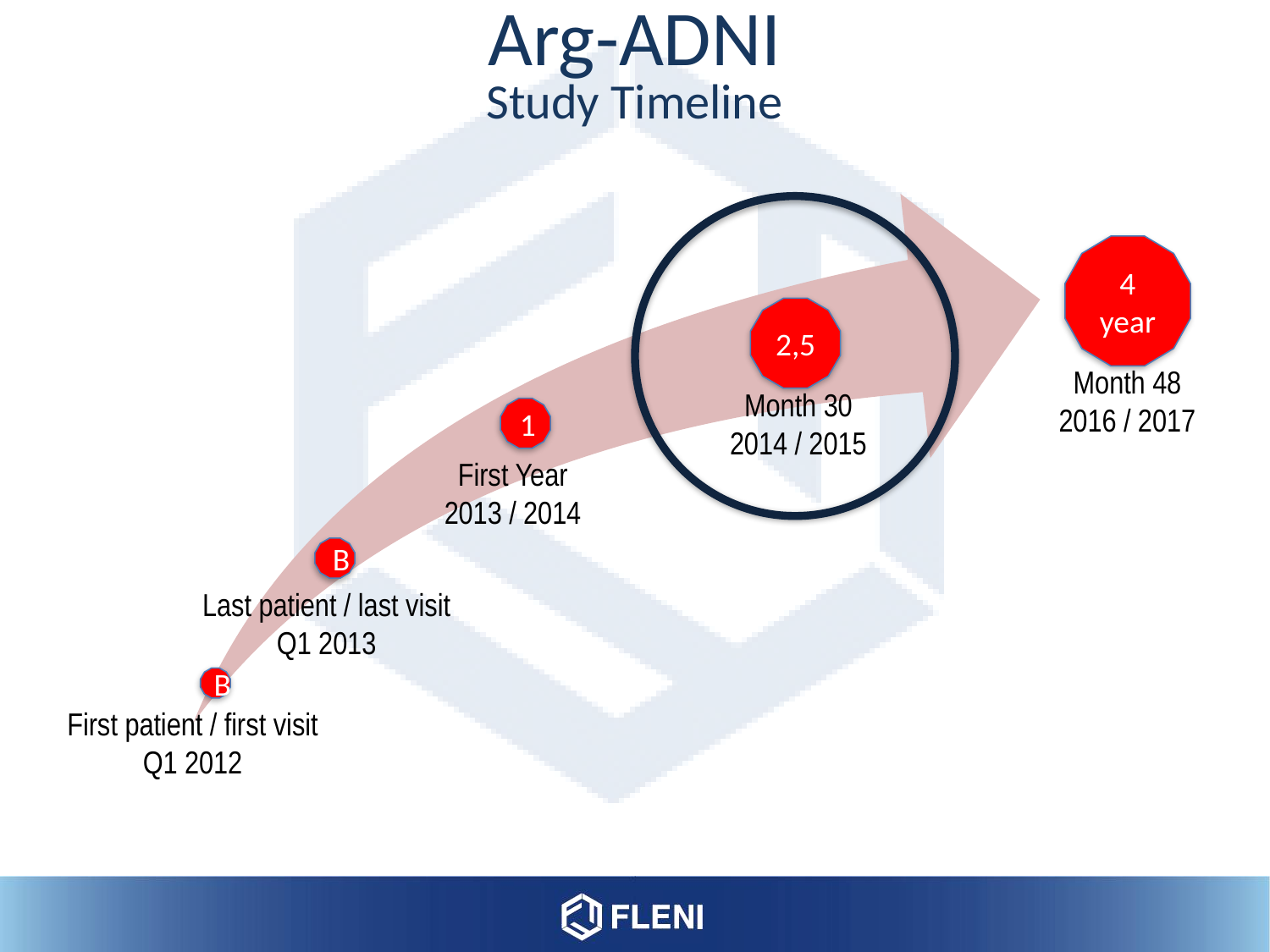

Arg-ADNI
Study Timeline

4 year
2,5
Month 48
2016 / 2017
Month 30
2014 / 2015
1
First Year
2013 / 2014
B
Last patient / last visit
Q1 2013
B
First patient / first visit
Q1 2012